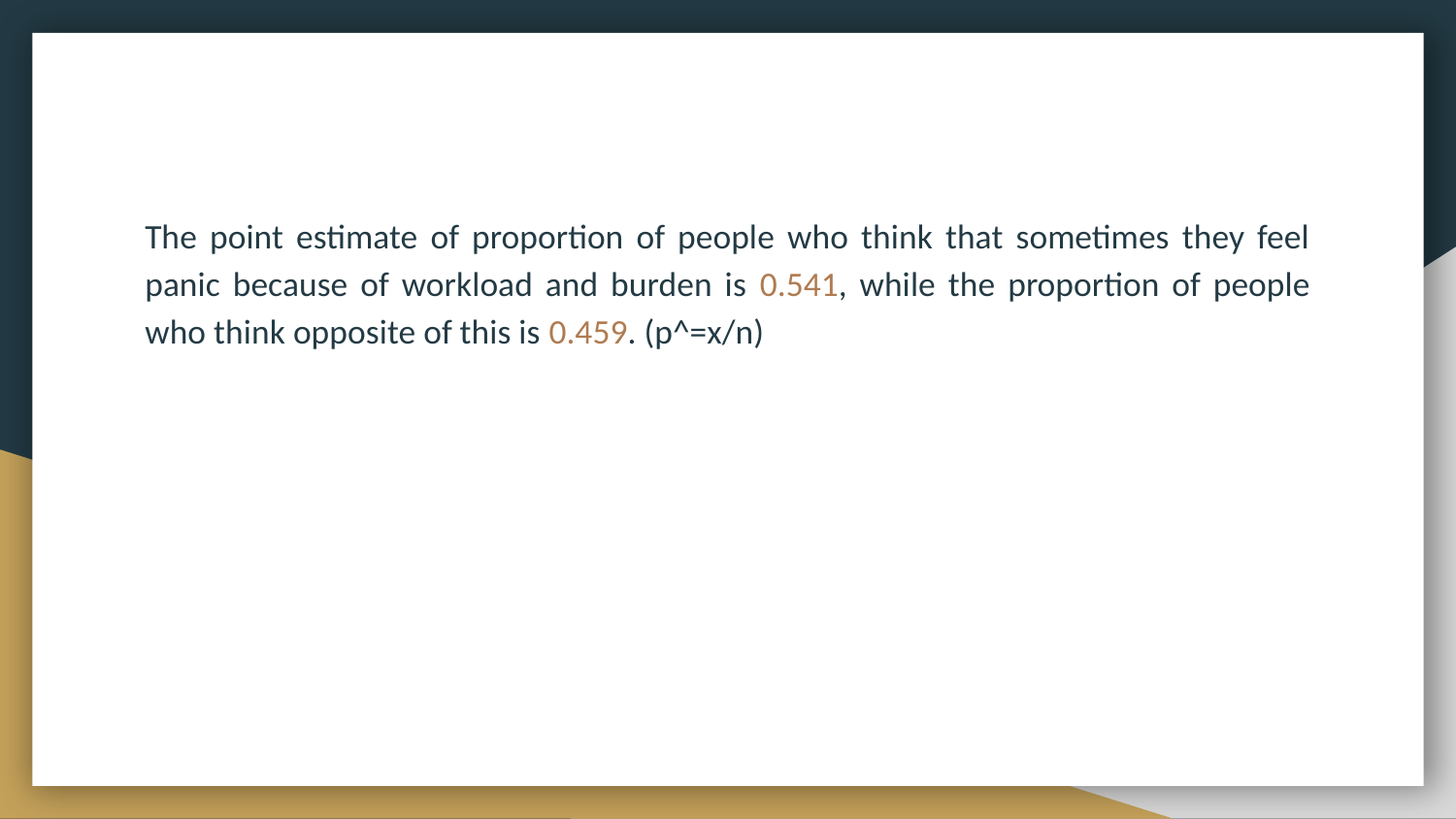

The point estimate of proportion of people who think that sometimes they feel panic because of workload and burden is 0.541, while the proportion of people who think opposite of this is 0.459. (p^=x/n)